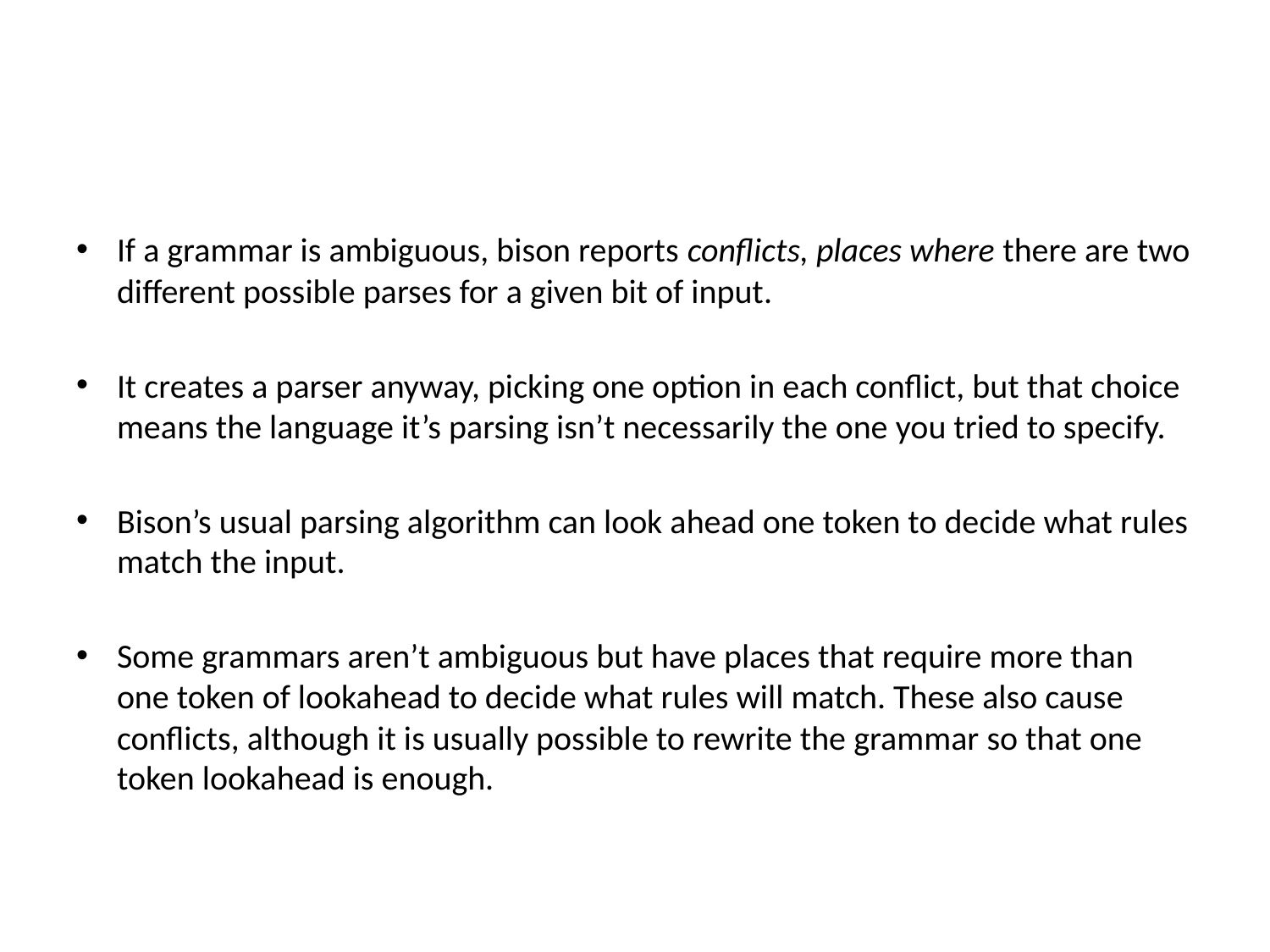

#
If a grammar is ambiguous, bison reports conflicts, places where there are two different possible parses for a given bit of input.

It creates a parser anyway, picking one option in each conflict, but that choice means the language it’s parsing isn’t necessarily the one you tried to specify.

Bison’s usual parsing algorithm can look ahead one token to decide what rules match the input.

Some grammars aren’t ambiguous but have places that require more than one token of lookahead to decide what rules will match. These also cause conflicts, although it is usually possible to rewrite the grammar so that one token lookahead is enough.